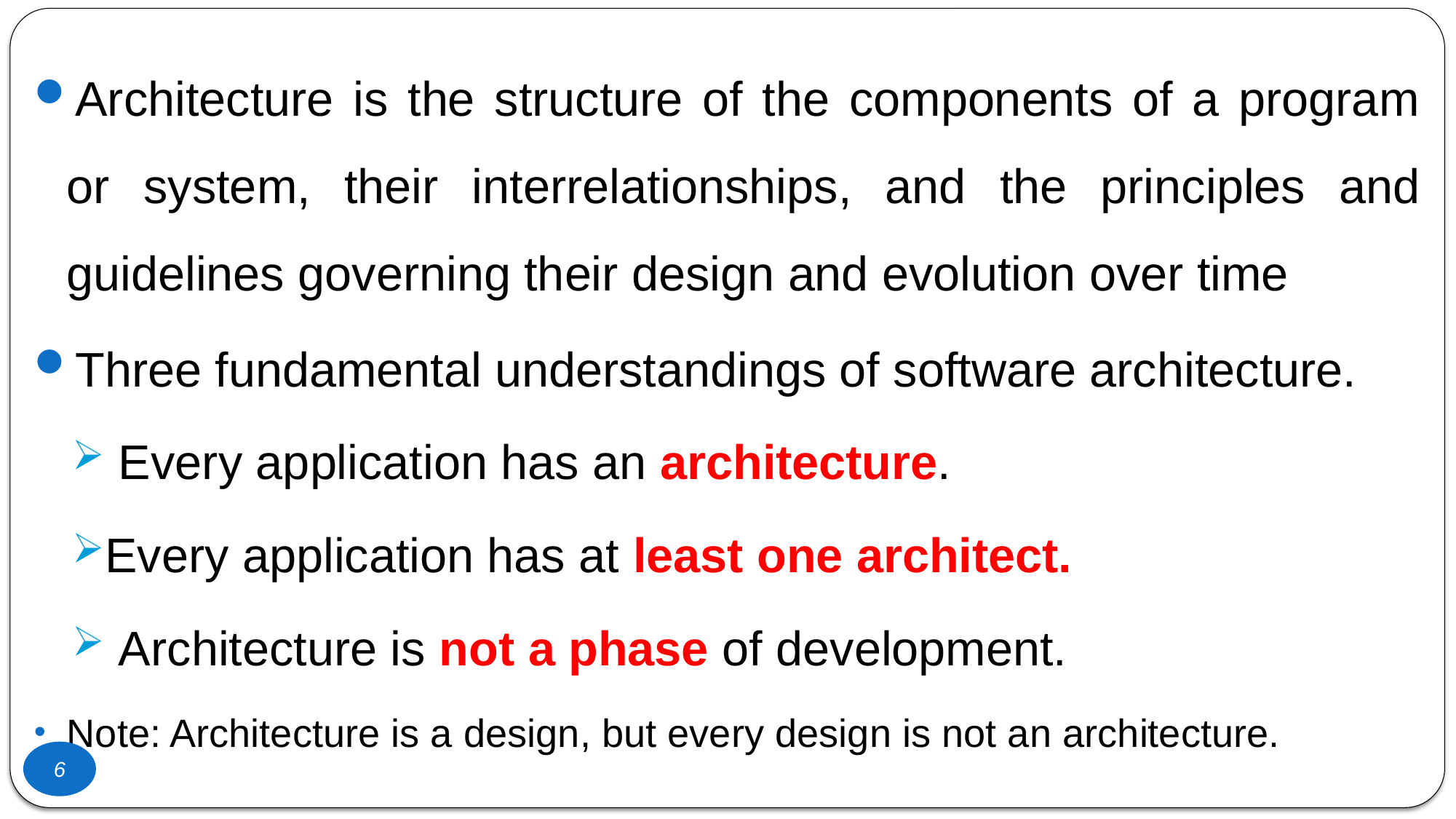

Architecture is the structure of the components of a program or system, their interrelationships, and the principles and guidelines governing their design and evolution over time
Three fundamental understandings of software architecture.
 Every application has an architecture.
Every application has at least one architect.
 Architecture is not a phase of development.
Note: Architecture is a design, but every design is not an architecture.
#
6